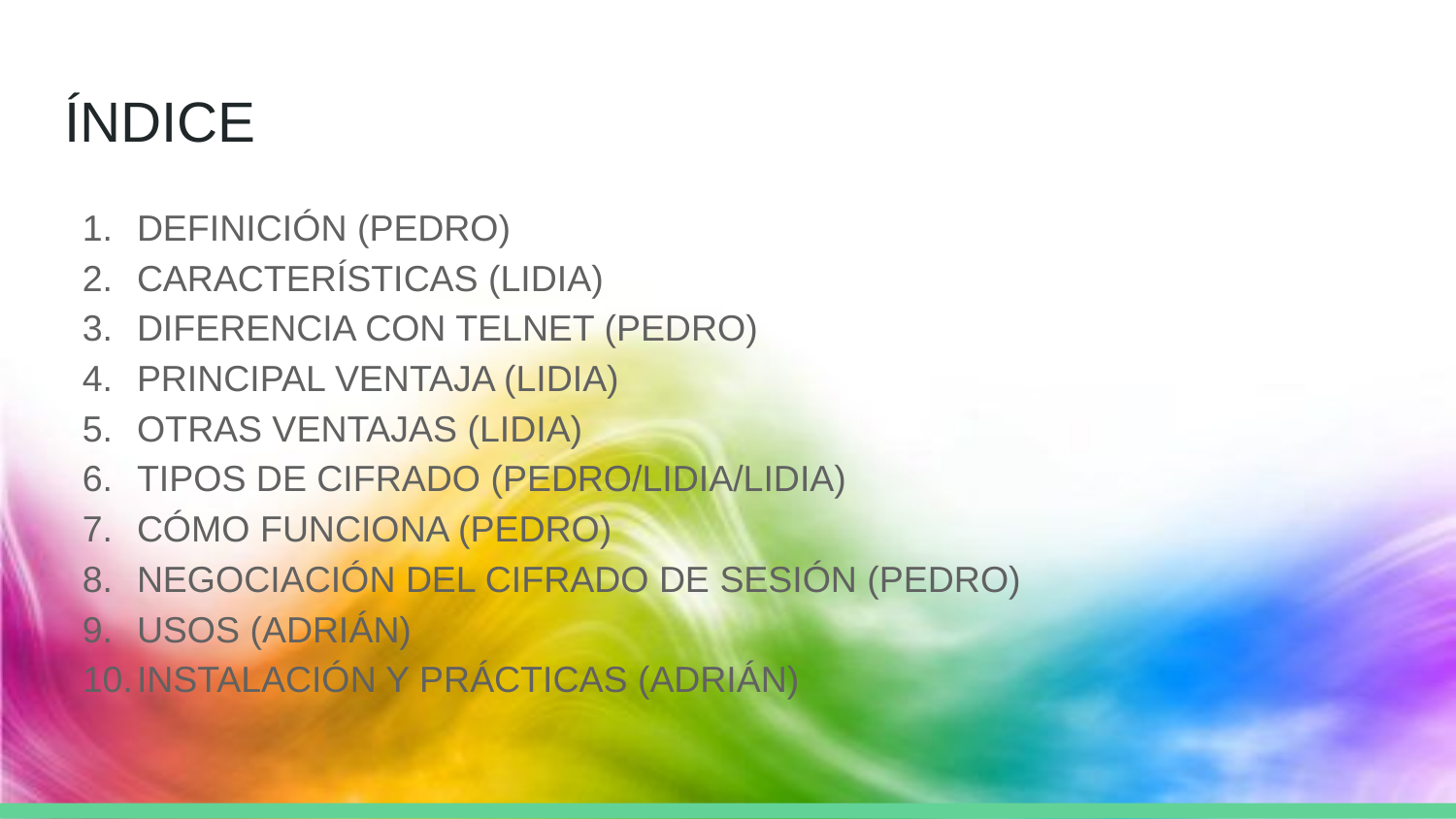

# ÍNDICE
DEFINICIÓN (PEDRO)
CARACTERÍSTICAS (LIDIA)
DIFERENCIA CON TELNET (PEDRO)
PRINCIPAL VENTAJA (LIDIA)
OTRAS VENTAJAS (LIDIA)
TIPOS DE CIFRADO (PEDRO/LIDIA/LIDIA)
CÓMO FUNCIONA (PEDRO)
NEGOCIACIÓN DEL CIFRADO DE SESIÓN (PEDRO)
USOS (ADRIÁN)
INSTALACIÓN Y PRÁCTICAS (ADRIÁN)